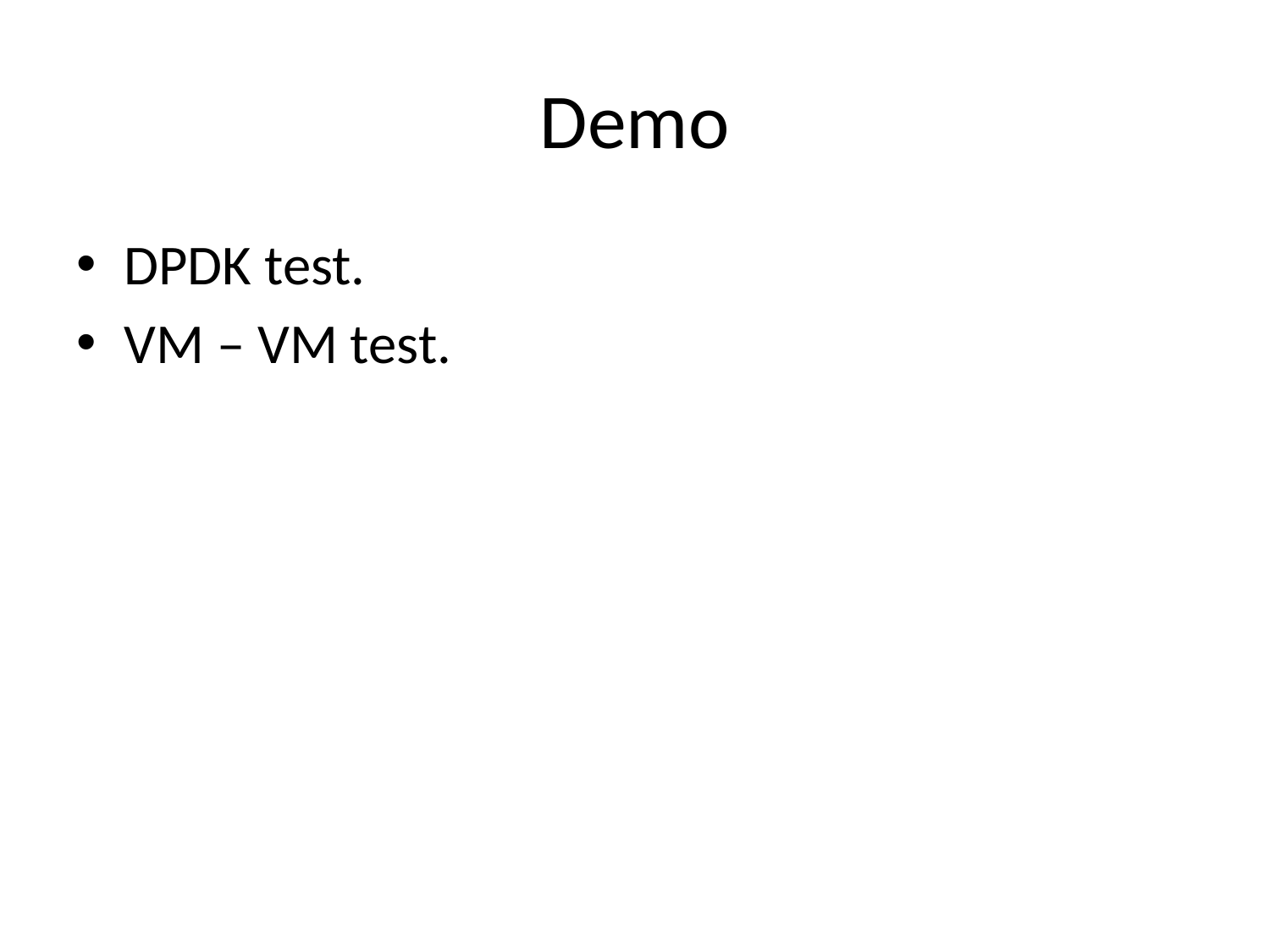

# Demo
DPDK test.
VM – VM test.